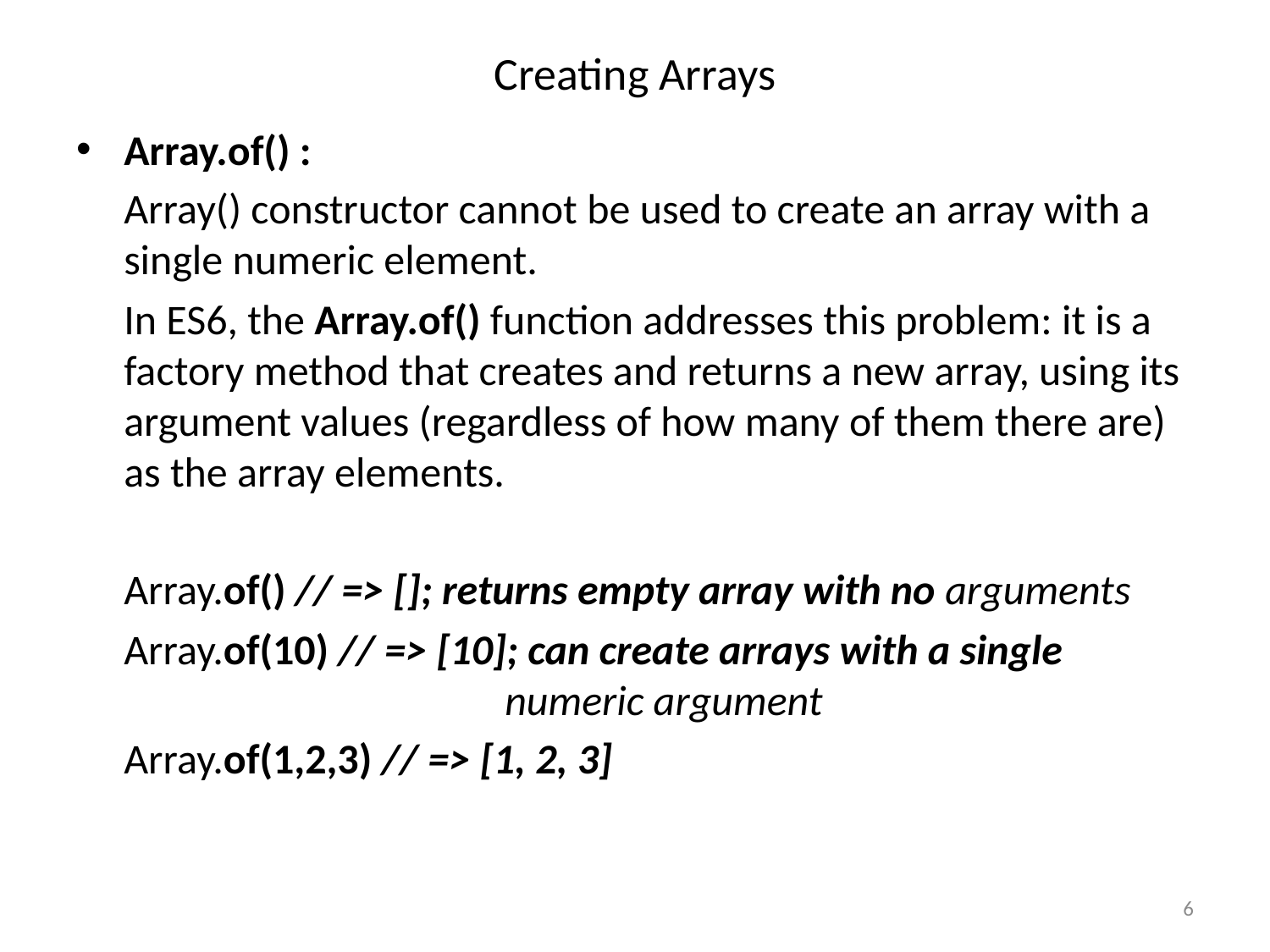

# Creating Arrays
Array.of() :
	Array() constructor cannot be used to create an array with a single numeric element.
	In ES6, the Array.of() function addresses this problem: it is a factory method that creates and returns a new array, using its argument values (regardless of how many of them there are) as the array elements.

	Array.of() // => []; returns empty array with no arguments
	Array.of(10) // => [10]; can create arrays with a single				numeric argument
	Array.of(1,2,3) // => [1, 2, 3]

6